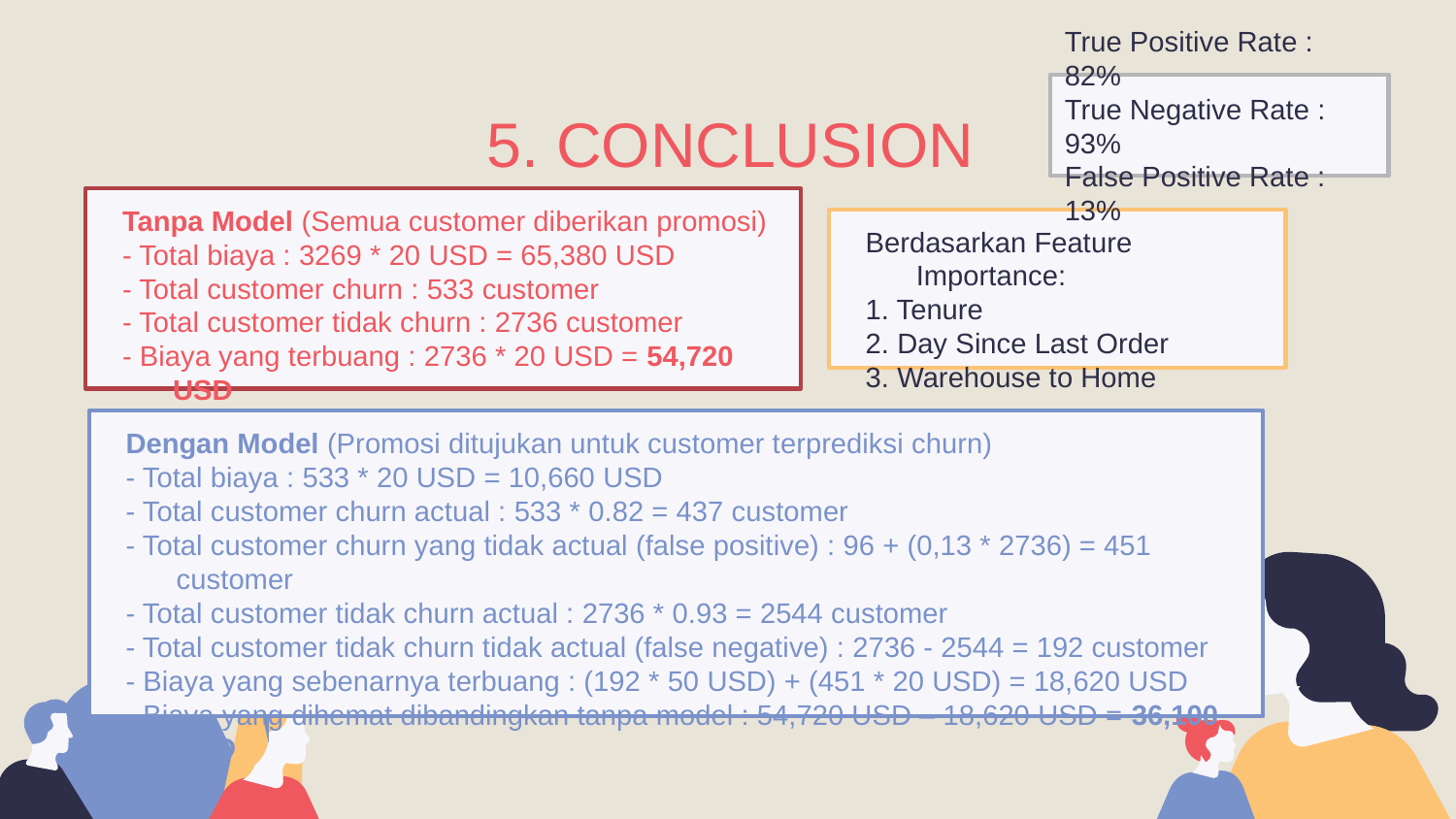

True Positive Rate : 82%
True Negative Rate : 93%
False Positive Rate : 13%
5. CONCLUSION
Tanpa Model (Semua customer diberikan promosi)
- Total biaya : 3269 * 20 USD = 65,380 USD
- Total customer churn : 533 customer
- Total customer tidak churn : 2736 customer
- Biaya yang terbuang : 2736 * 20 USD = 54,720 USD
Berdasarkan Feature Importance:
1. Tenure
2. Day Since Last Order
3. Warehouse to Home
Dengan Model (Promosi ditujukan untuk customer terprediksi churn)
- Total biaya : 533 * 20 USD = 10,660 USD
- Total customer churn actual : 533 * 0.82 = 437 customer
- Total customer churn yang tidak actual (false positive) : 96 + (0,13 * 2736) = 451 customer
- Total customer tidak churn actual : 2736 * 0.93 = 2544 customer
- Total customer tidak churn tidak actual (false negative) : 2736 - 2544 = 192 customer
- Biaya yang sebenarnya terbuang : (192 * 50 USD) + (451 * 20 USD) = 18,620 USD
- Biaya yang dihemat dibandingkan tanpa model : 54,720 USD – 18,620 USD = 36,100 USD